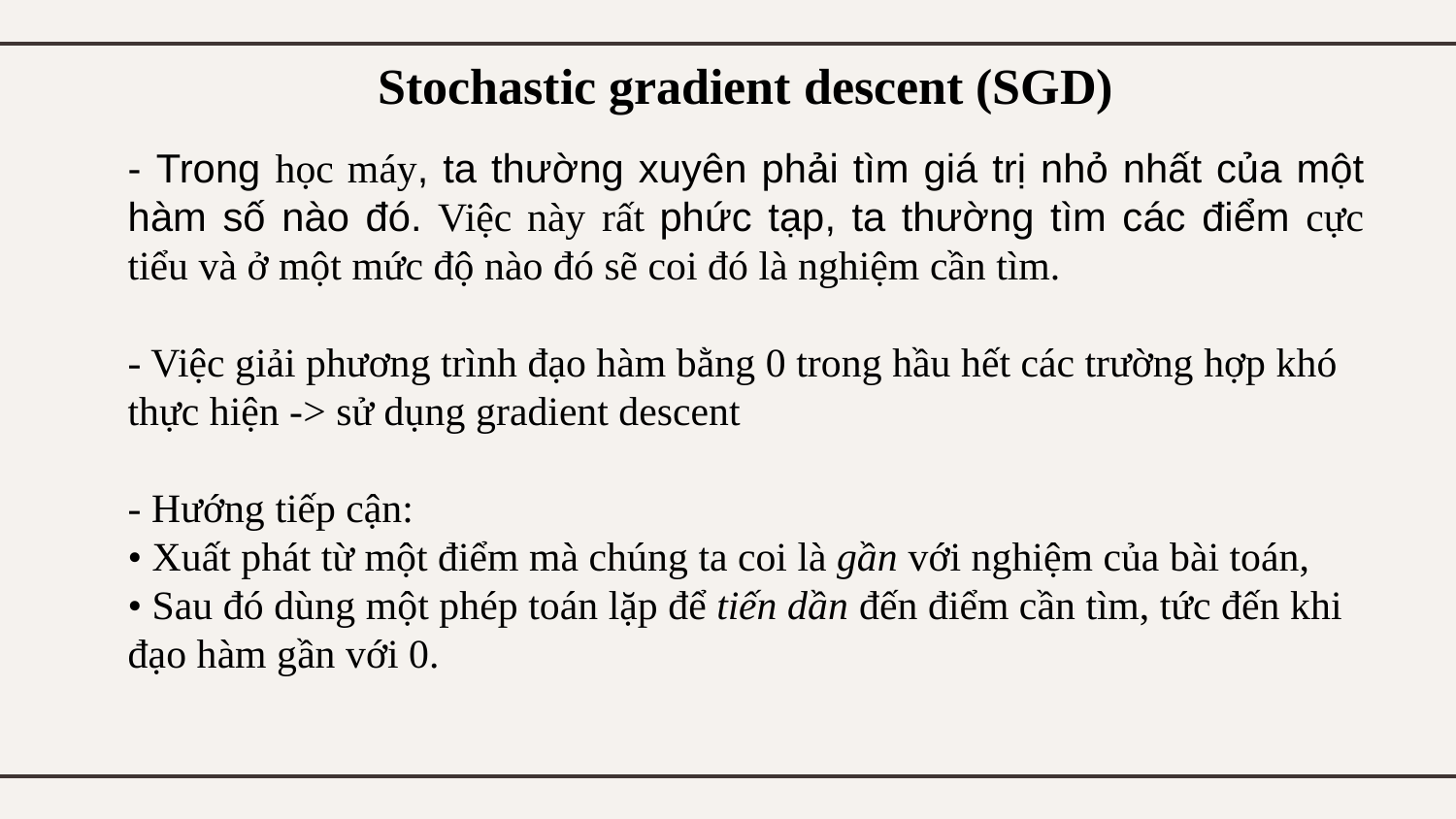

# Stochastic gradient descent (SGD)
- Trong học máy, ta thường xuyên phải tìm giá trị nhỏ nhất của một hàm số nào đó. Việc này rất phức tạp, ta thường tìm các điểm cực tiểu và ở một mức độ nào đó sẽ coi đó là nghiệm cần tìm.

- Việc giải phương trình đạo hàm bằng 0 trong hầu hết các trường hợp khó thực hiện -> sử dụng gradient descent

- Hướng tiếp cận:
• Xuất phát từ một điểm mà chúng ta coi là gần với nghiệm của bài toán,
• Sau đó dùng một phép toán lặp để tiến dần đến điểm cần tìm, tức đến khi đạo hàm gần với 0.